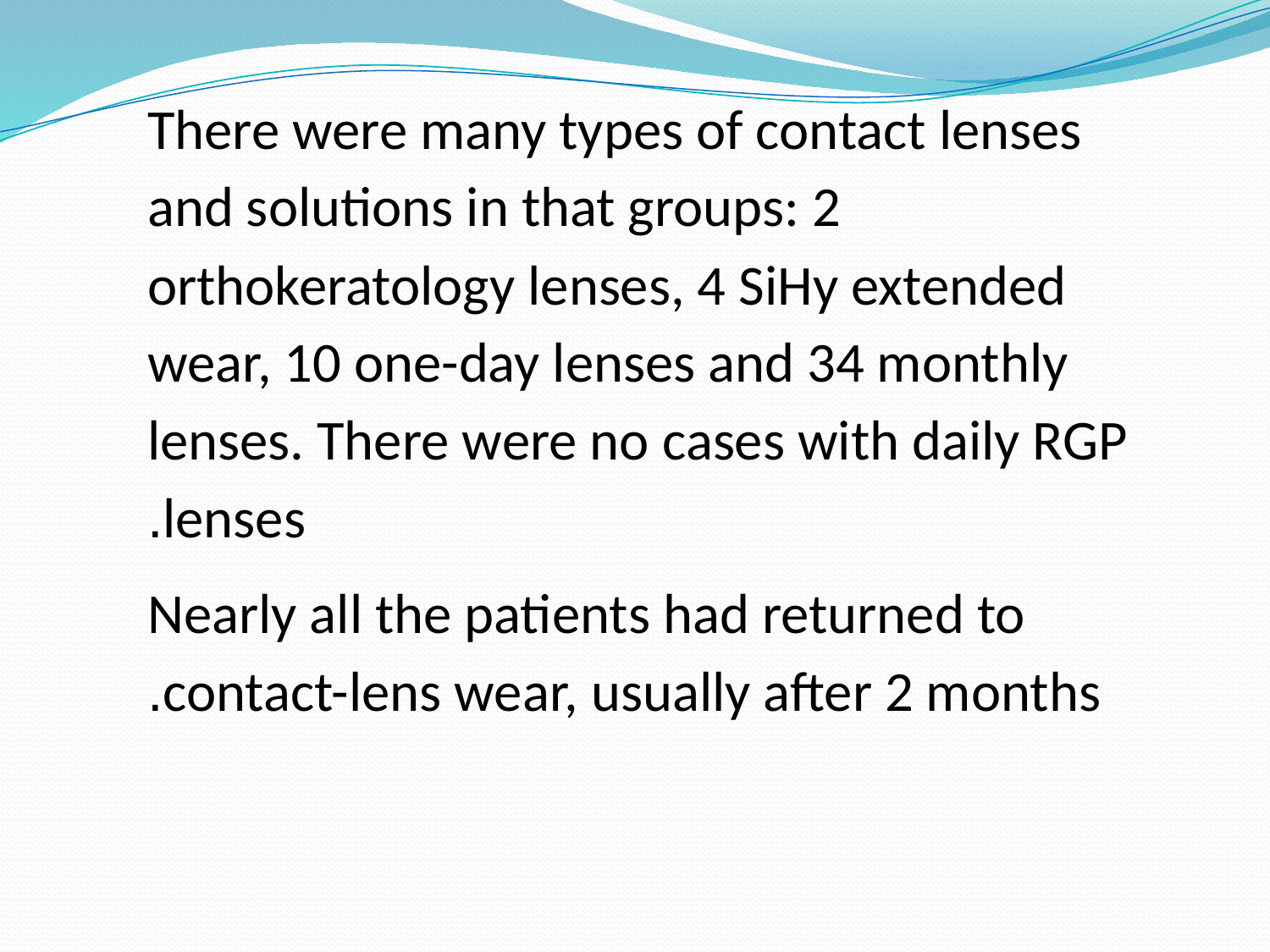

There were many types of contact lenses and solutions in that groups: 2 orthokeratology lenses, 4 SiHy extended wear, 10 one-day lenses and 34 monthly lenses. There were no cases with daily RGP lenses.
Nearly all the patients had returned to contact-lens wear, usually after 2 months.